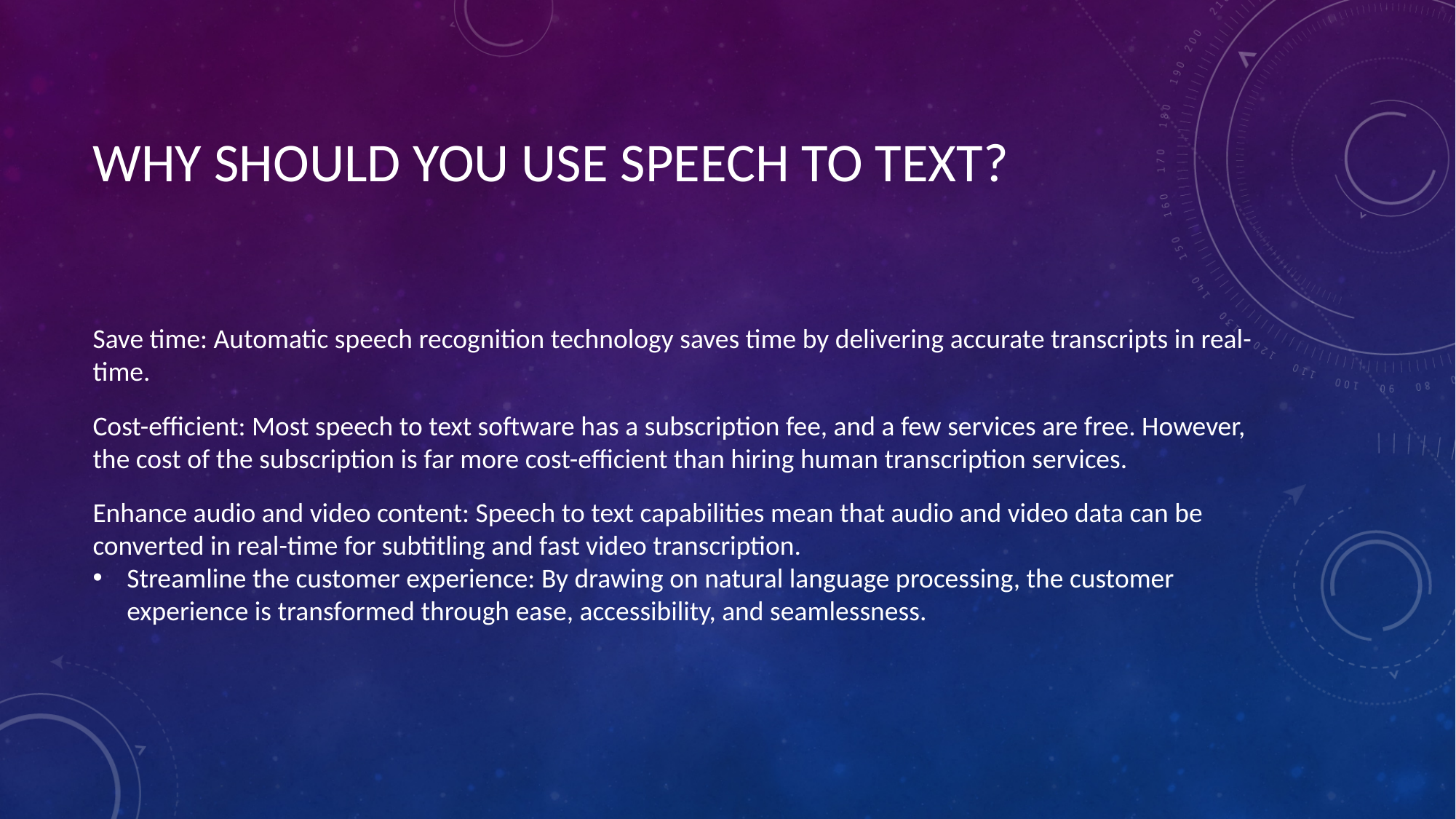

# Why should you use speech to text?
Save time: Automatic speech recognition technology saves time by delivering accurate transcripts in real-time.
Cost-efficient: Most speech to text software has a subscription fee, and a few services are free. However, the cost of the subscription is far more cost-efficient than hiring human transcription services.
Enhance audio and video content: Speech to text capabilities mean that audio and video data can be converted in real-time for subtitling and fast video transcription.
Streamline the customer experience: By drawing on natural language processing, the customer experience is transformed through ease, accessibility, and seamlessness.